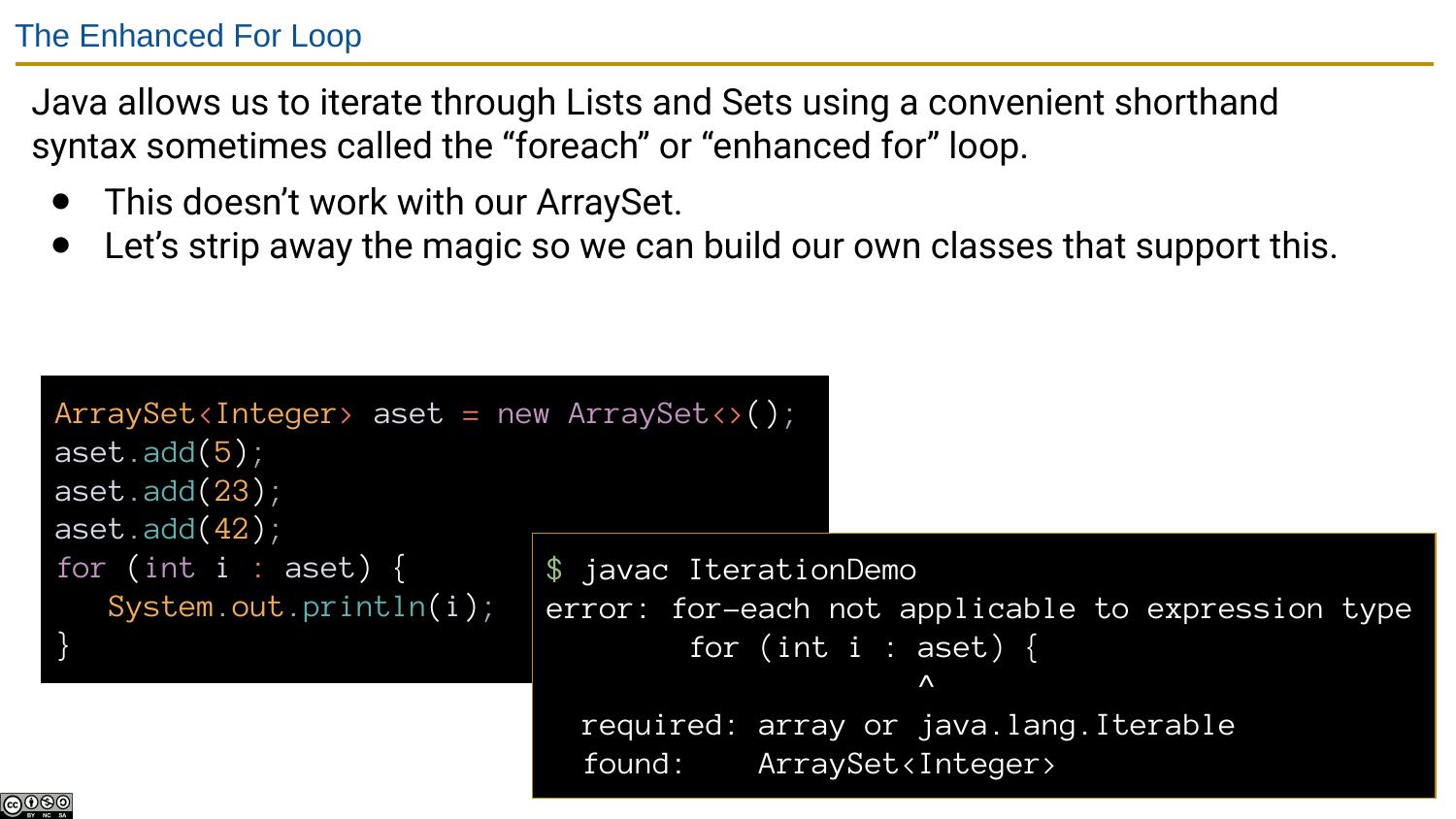

# The Enhanced For Loop
Java allows us to iterate through Lists and Sets using a convenient shorthand syntax sometimes called the “foreach” or “enhanced for” loop.
This doesn’t work with our ArraySet.
Let’s strip away the magic so we can build our own classes that support this.

ArraySet<Integer> aset = new ArraySet<>();
aset.add(5);
aset.add(23);
aset.add(42);
for (int i : aset) {
   System.out.println(i);
}
$ javac IterationDemo
error: for-each not applicable to expression type
        for (int i : aset) {
                     ^
  required: array or java.lang.Iterable
  found:    ArraySet<Integer>